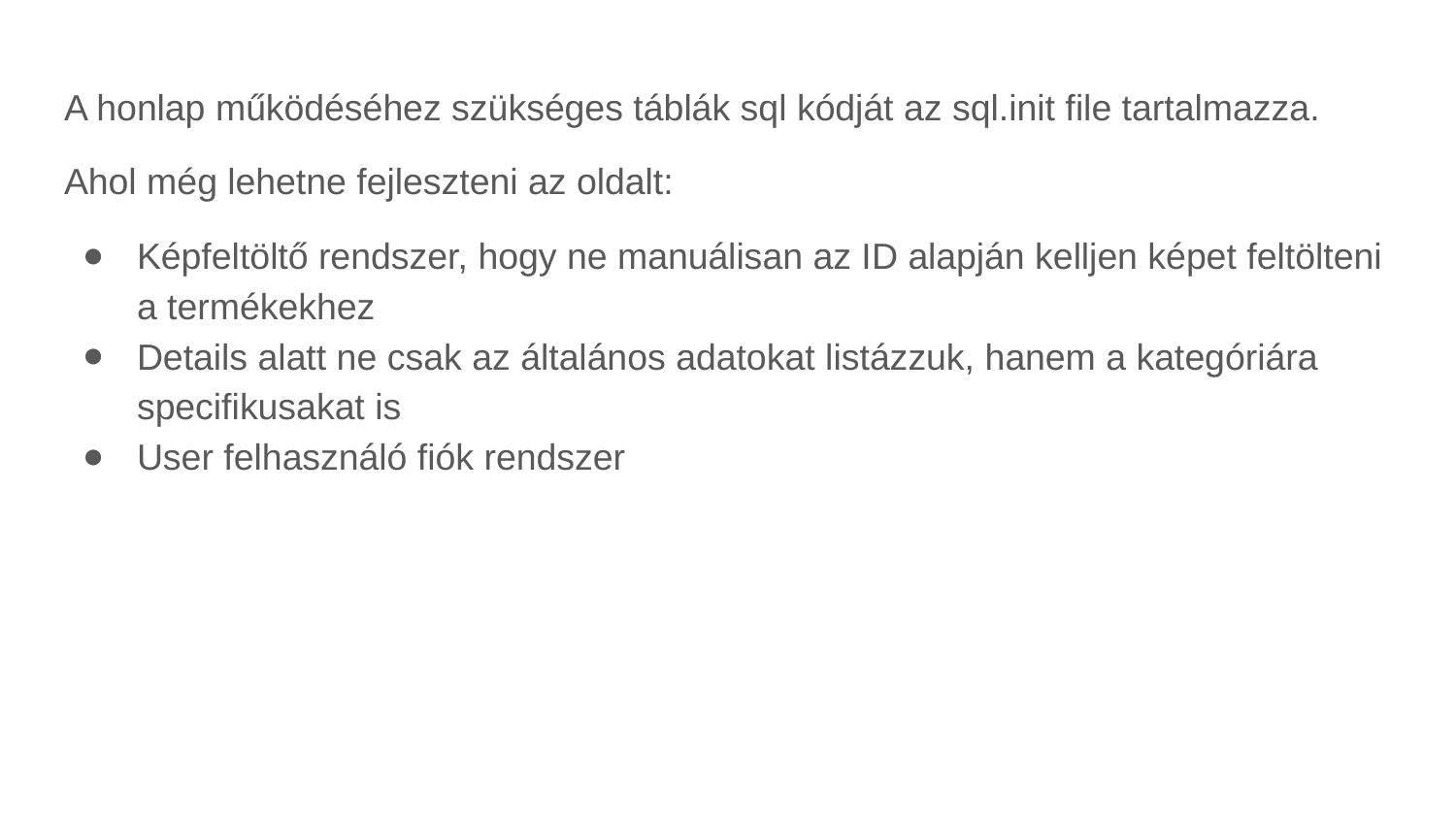

A honlap működéséhez szükséges táblák sql kódját az sql.init file tartalmazza.
Ahol még lehetne fejleszteni az oldalt:
Képfeltöltő rendszer, hogy ne manuálisan az ID alapján kelljen képet feltölteni a termékekhez
Details alatt ne csak az általános adatokat listázzuk, hanem a kategóriára specifikusakat is
User felhasználó fiók rendszer